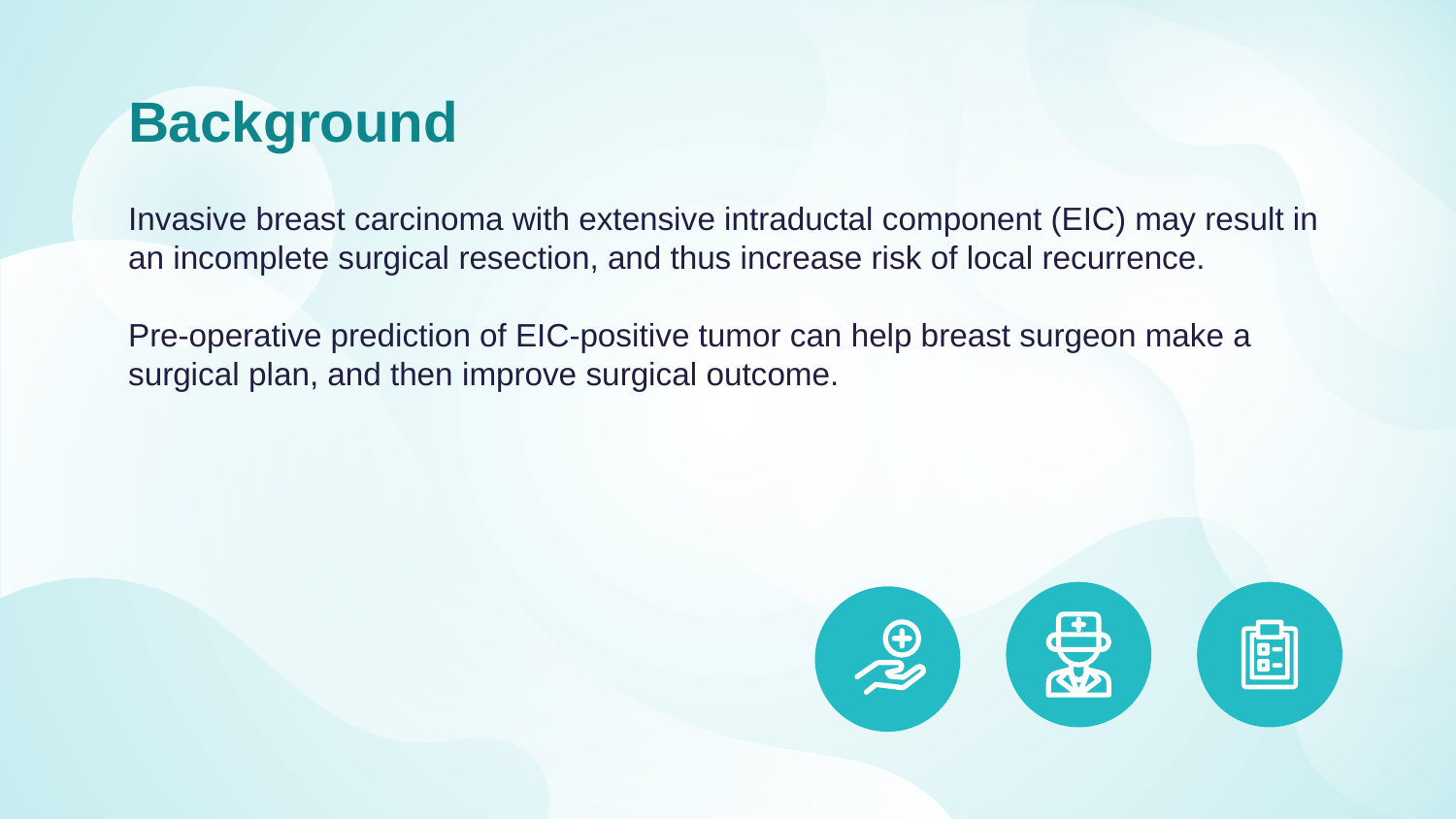

# Background
Invasive breast carcinoma with extensive intraductal component (EIC) may result in an incomplete surgical resection, and thus increase risk of local recurrence.

Pre-operative prediction of EIC-positive tumor can help breast surgeon make a surgical plan, and then improve surgical outcome.